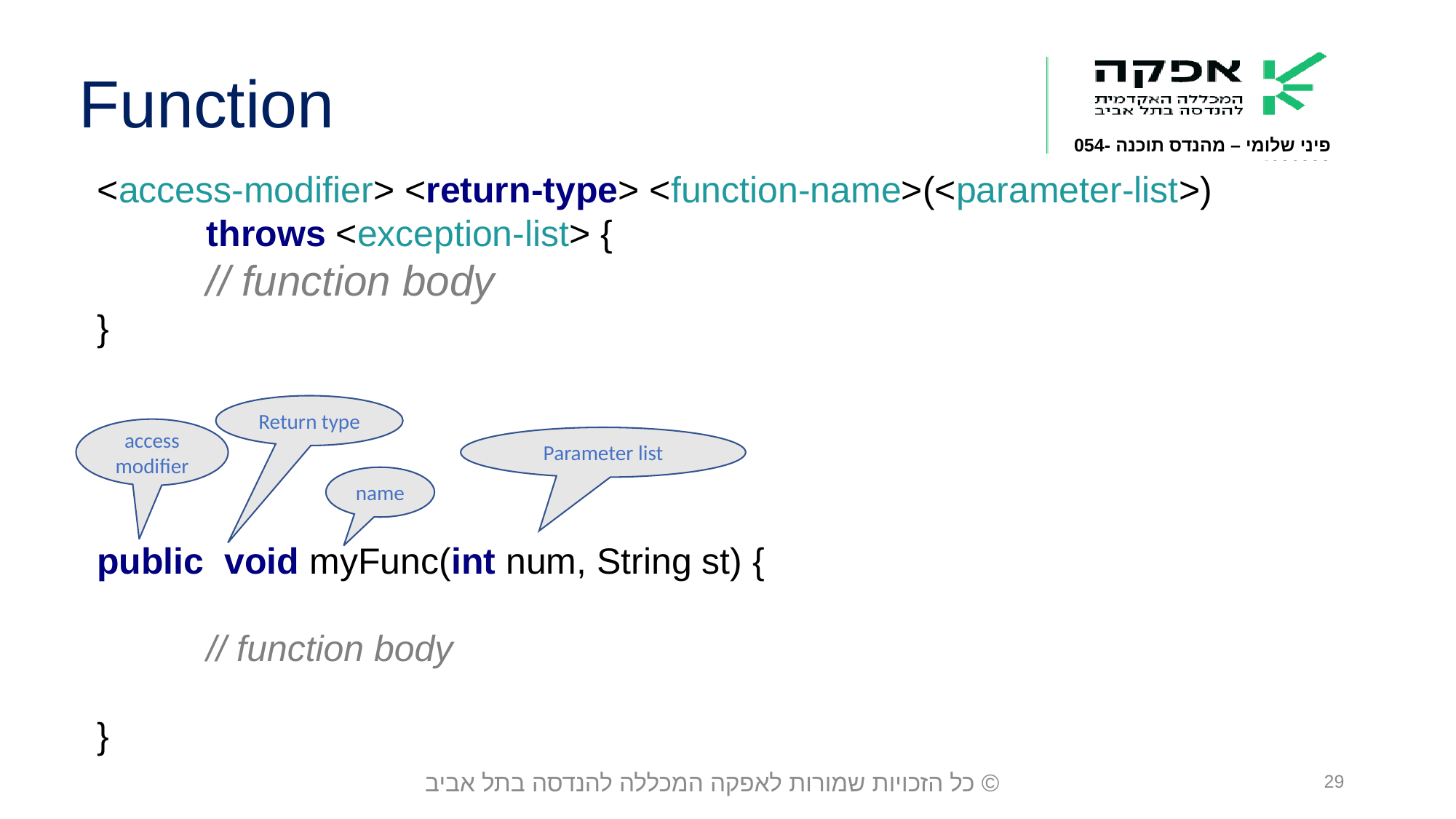

Function
<access-modifier> <return-type> <function-name>(<parameter-list>)
	throws <exception-list> {
    	// function body
}
Return type
access modifier
Parameter list
name
public  void myFunc(int num, String st) {
	// function body
}
© כל הזכויות שמורות לאפקה המכללה להנדסה בתל אביב
29